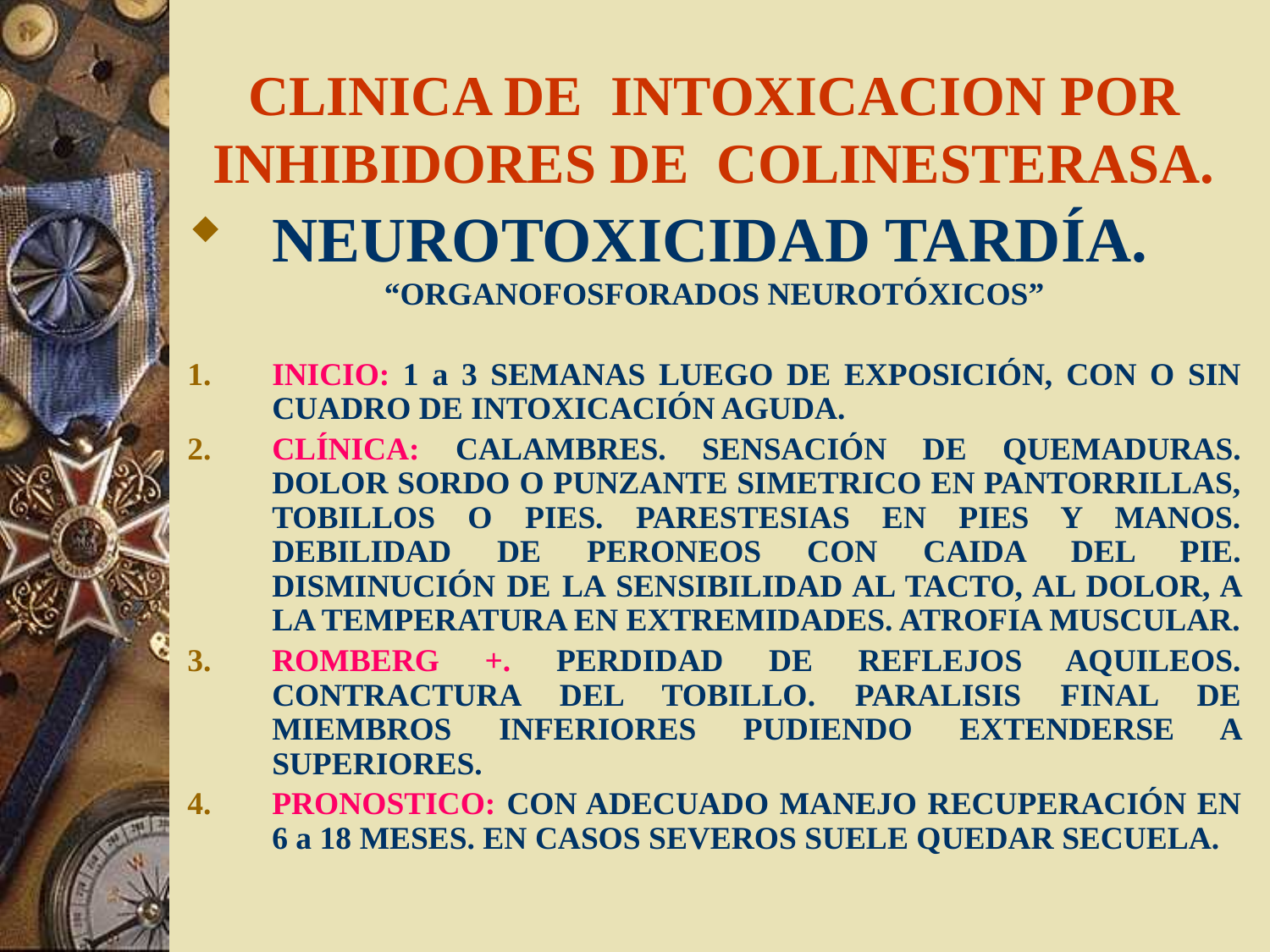

# CLINICA DE  INTOXICACION POR INHIBIDORES DE  COLINESTERASA.
NEUROTOXICIDAD TARDÍA.
“ORGANOFOSFORADOS NEUROTÓXICOS”

INICIO: 1 a 3 SEMANAS LUEGO DE EXPOSICIÓN, CON O SIN CUADRO DE INTOXICACIÓN AGUDA.
CLÍNICA: CALAMBRES. SENSACIÓN DE QUEMADURAS. DOLOR SORDO O PUNZANTE SIMETRICO EN PANTORRILLAS, TOBILLOS O PIES. PARESTESIAS EN PIES Y MANOS. DEBILIDAD DE PERONEOS CON CAIDA DEL PIE. DISMINUCIÓN DE LA SENSIBILIDAD AL TACTO, AL DOLOR, A LA TEMPERATURA EN EXTREMIDADES. ATROFIA MUSCULAR.
ROMBERG +. PERDIDAD DE REFLEJOS AQUILEOS. CONTRACTURA DEL TOBILLO. PARALISIS FINAL DE MIEMBROS INFERIORES PUDIENDO EXTENDERSE A SUPERIORES.
PRONOSTICO: CON ADECUADO MANEJO RECUPERACIÓN EN 6 a 18 MESES. EN CASOS SEVEROS SUELE QUEDAR SECUELA.